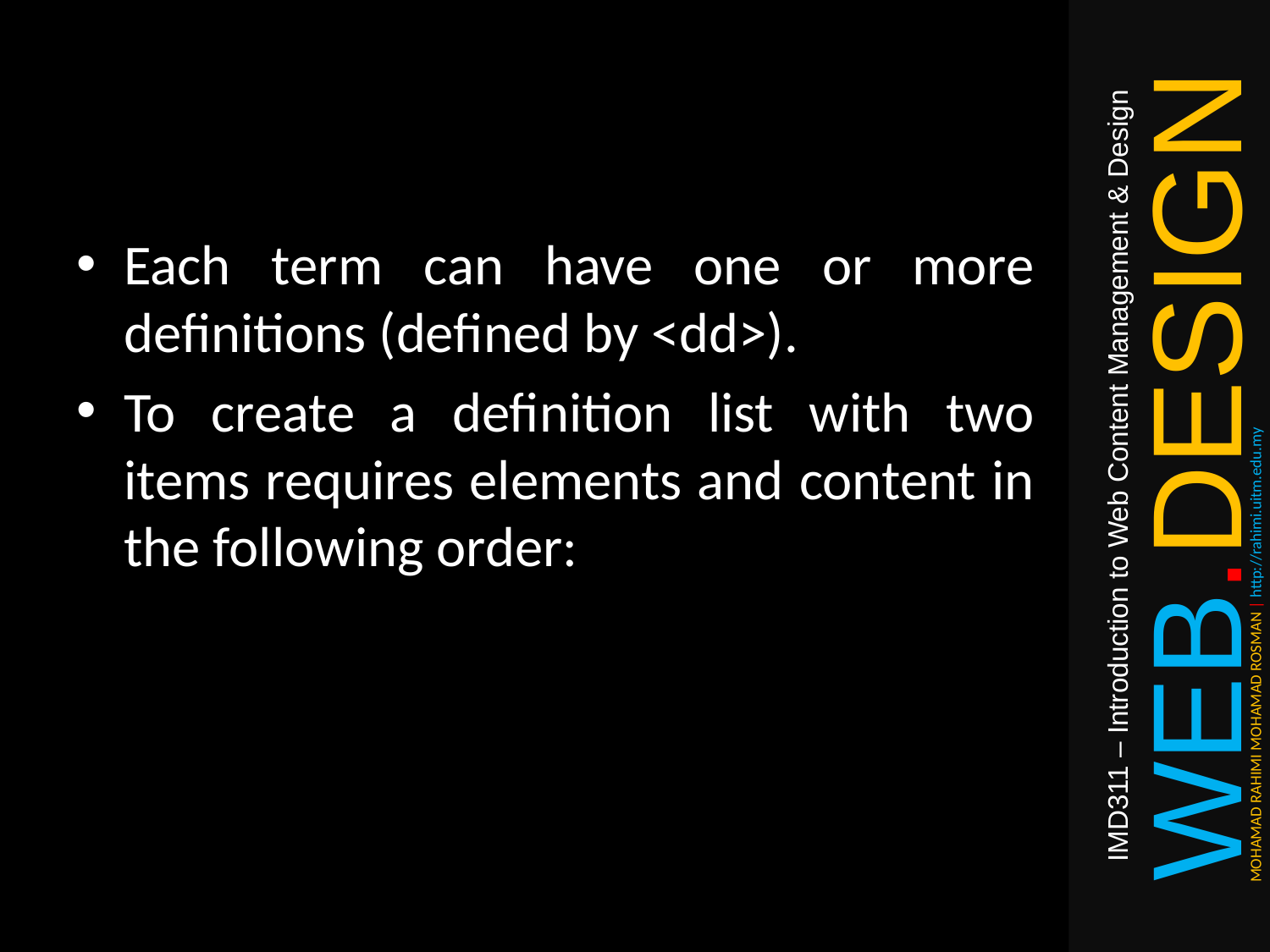

#
Each term can have one or more definitions (defined by <dd>).
To create a definition list with two items requires elements and content in the following order: